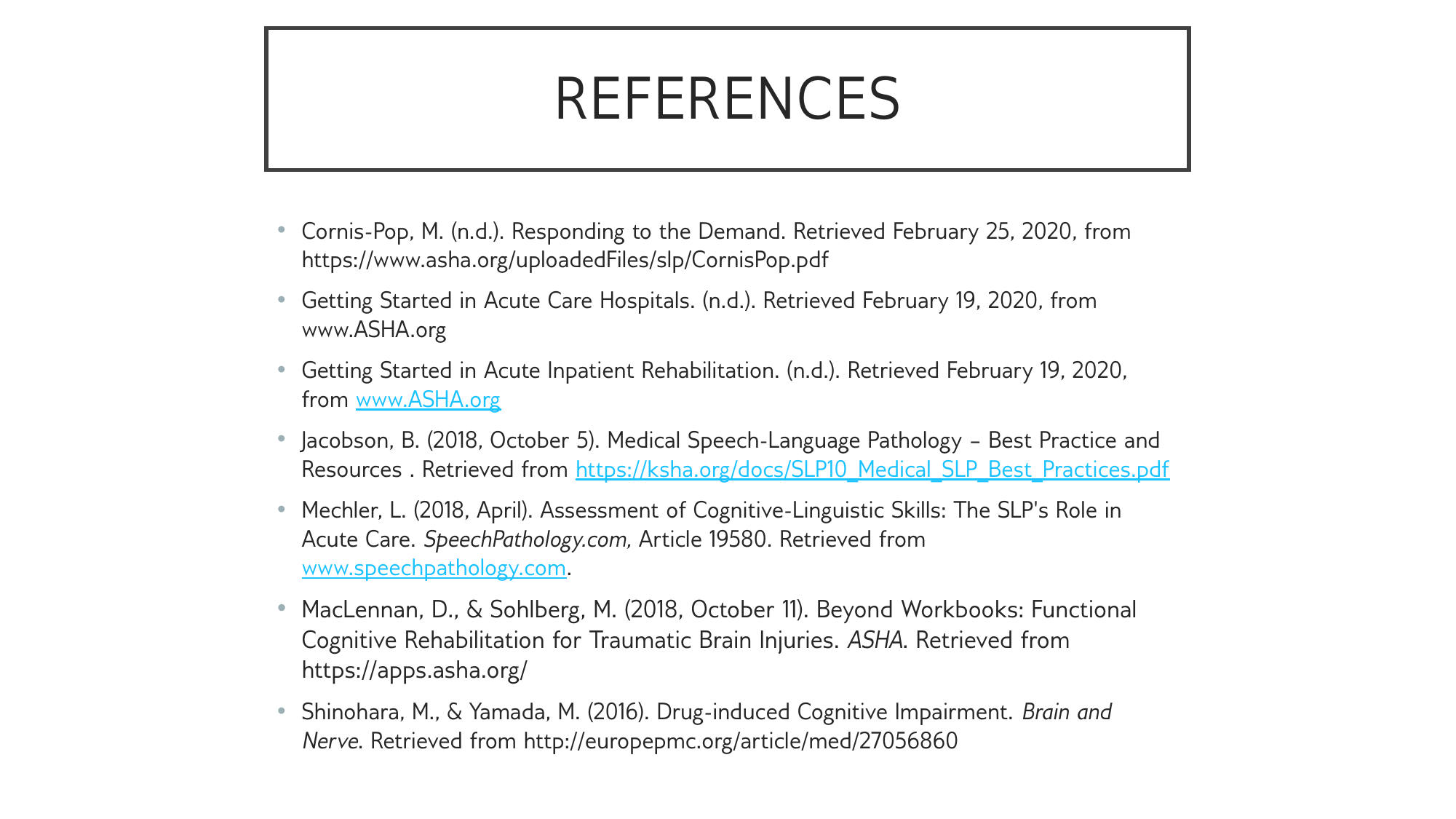

# References
Cornis-Pop, M. (n.d.). Responding to the Demand. Retrieved February 25, 2020, from https://www.asha.org/uploadedFiles/slp/CornisPop.pdf
Getting Started in Acute Care Hospitals. (n.d.). Retrieved February 19, 2020, from www.ASHA.org
Getting Started in Acute Inpatient Rehabilitation. (n.d.). Retrieved February 19, 2020, from www.ASHA.org
Jacobson, B. (2018, October 5). Medical Speech-Language Pathology – Best Practice and Resources . Retrieved from https://ksha.org/docs/SLP10_Medical_SLP_Best_Practices.pdf
Mechler, L. (2018, April). Assessment of Cognitive-Linguistic Skills: The SLP's Role in Acute Care. SpeechPathology.com, Article 19580. Retrieved from www.speechpathology.com.
MacLennan, D., & Sohlberg, M. (2018, October 11). Beyond Workbooks: Functional Cognitive Rehabilitation for Traumatic Brain Injuries. ASHA. Retrieved from https://apps.asha.org/
Shinohara, M., & Yamada, M. (2016). Drug-induced Cognitive Impairment. Brain and Nerve. Retrieved from http://europepmc.org/article/med/27056860